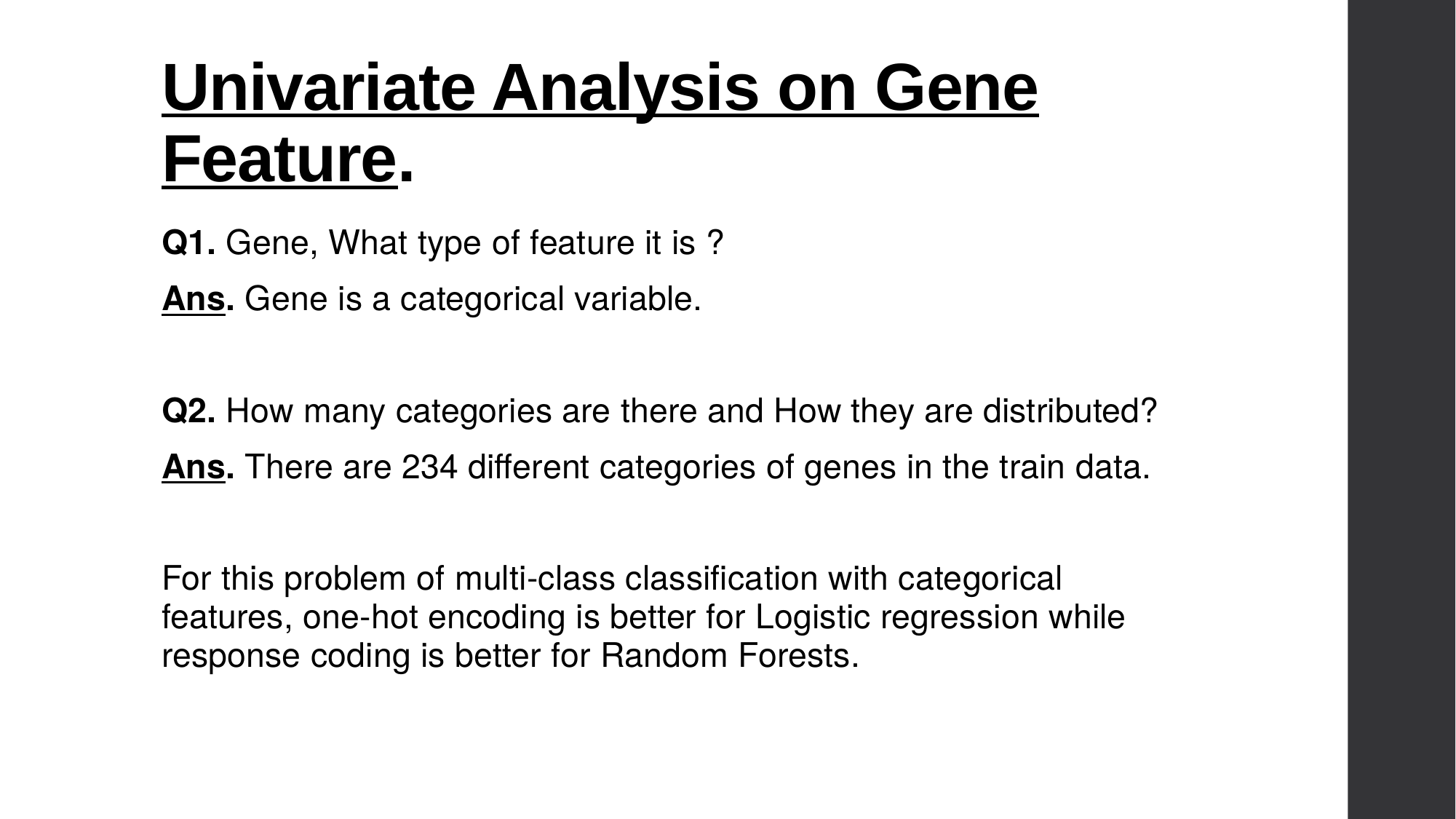

# Univariate Analysis on Gene Feature.
Q1. Gene, What type of feature it is ?
Ans. Gene is a categorical variable.

Q2. How many categories are there and How they are distributed?
Ans. There are 234 different categories of genes in the train data.

For this problem of multi-class classification with categorical features, one-hot encoding is better for Logistic regression while response coding is better for Random Forests.